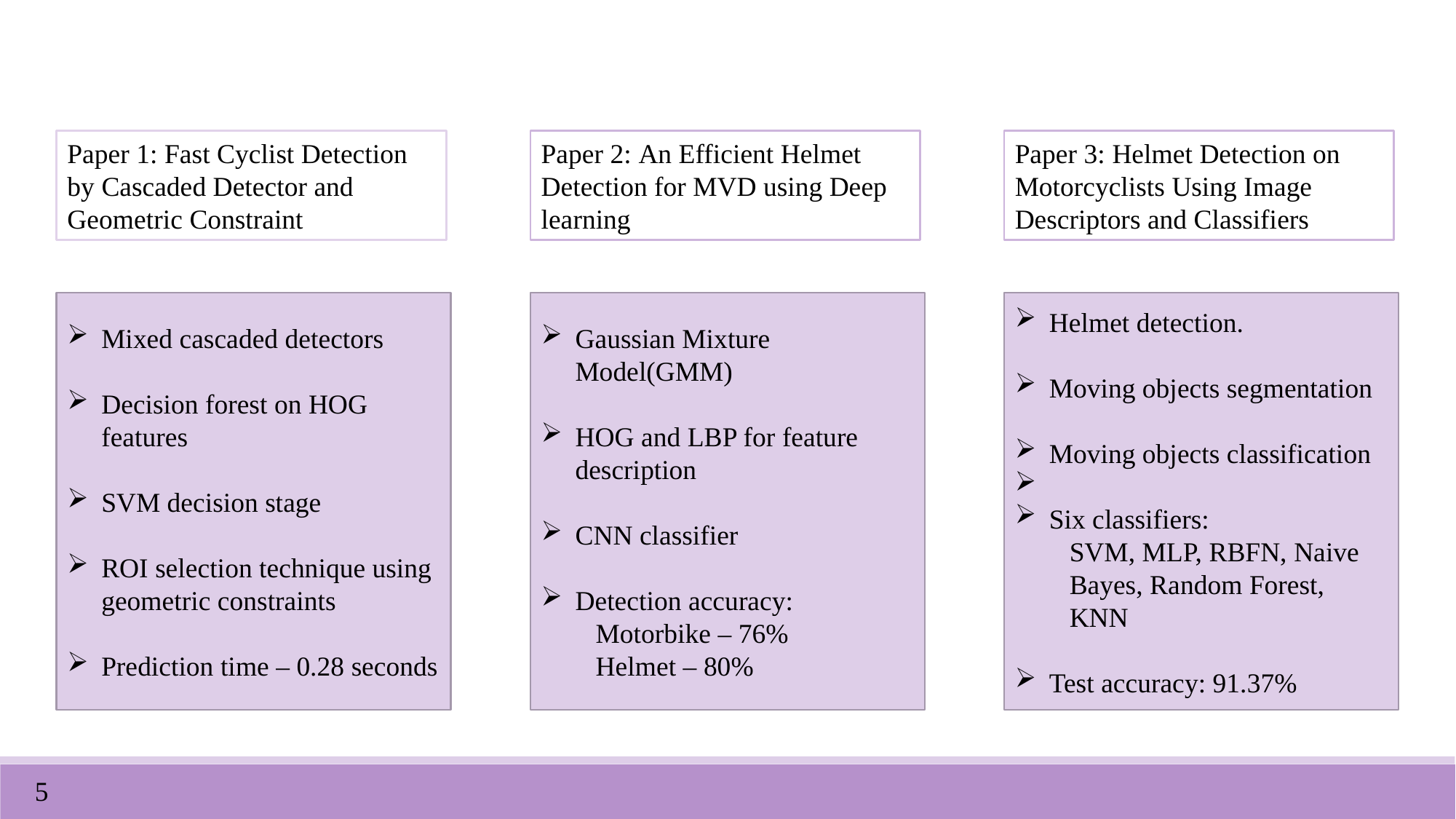

Paper 1: Fast Cyclist Detection by Cascaded Detector and Geometric Constraint
Paper 2: An Efficient Helmet Detection for MVD using Deep learning
Paper 3: Helmet Detection on Motorcyclists Using Image Descriptors and Classifiers
Mixed cascaded detectors

Decision forest on HOG features

SVM decision stage

ROI selection technique using geometric constraints

Prediction time – 0.28 seconds
Gaussian Mixture Model(GMM)

HOG and LBP for feature description

CNN classifier

Detection accuracy:
Motorbike – 76%
Helmet – 80%
Helmet detection.

Moving objects segmentation

Moving objects classification

Six classifiers:
SVM, MLP, RBFN, Naive Bayes, Random Forest, KNN

Test accuracy: 91.37%
5